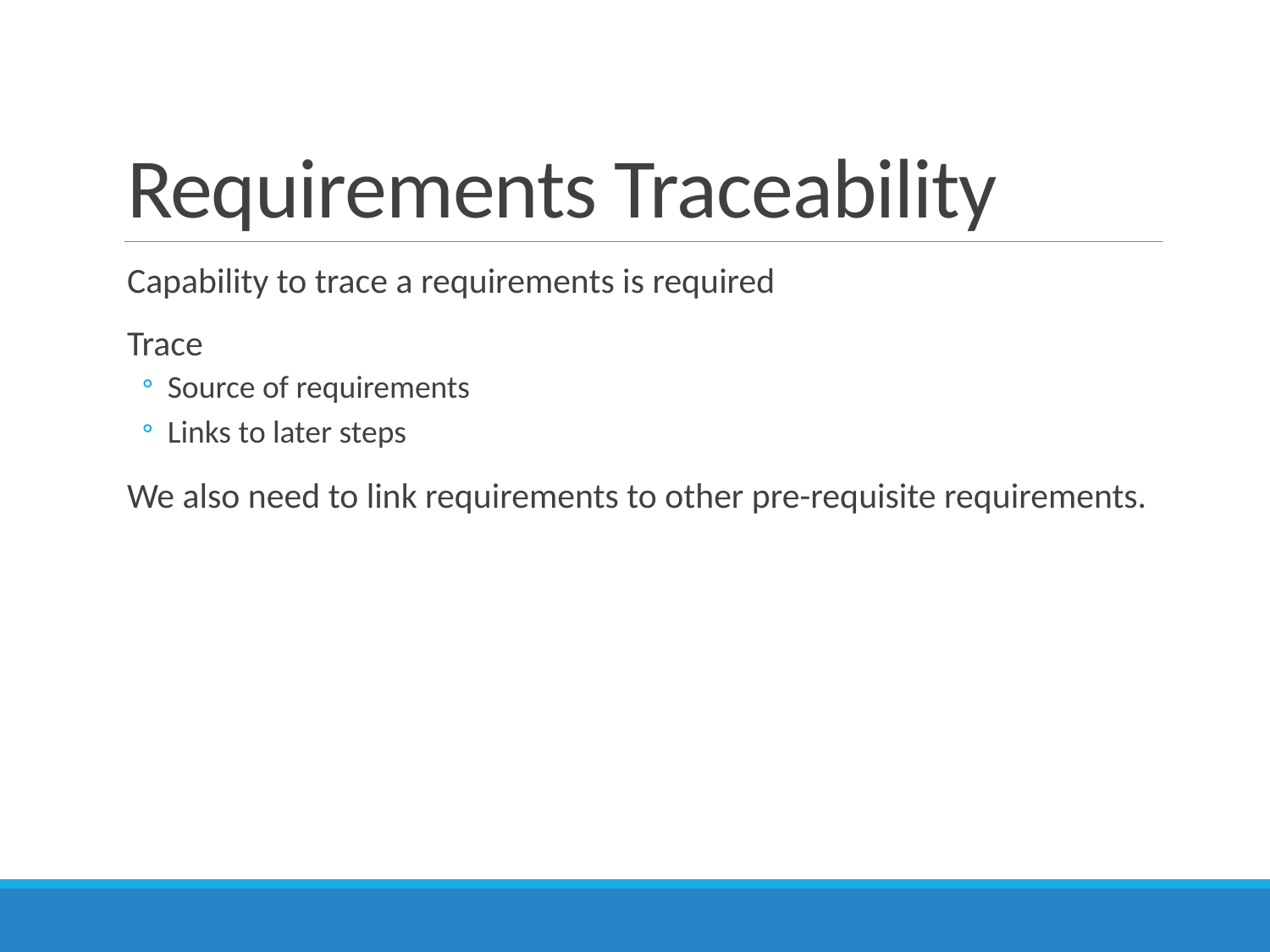

# Requirements Traceability
Capability to trace a requirements is required
Trace
Source of requirements
Links to later steps
We also need to link requirements to other pre-requisite requirements.